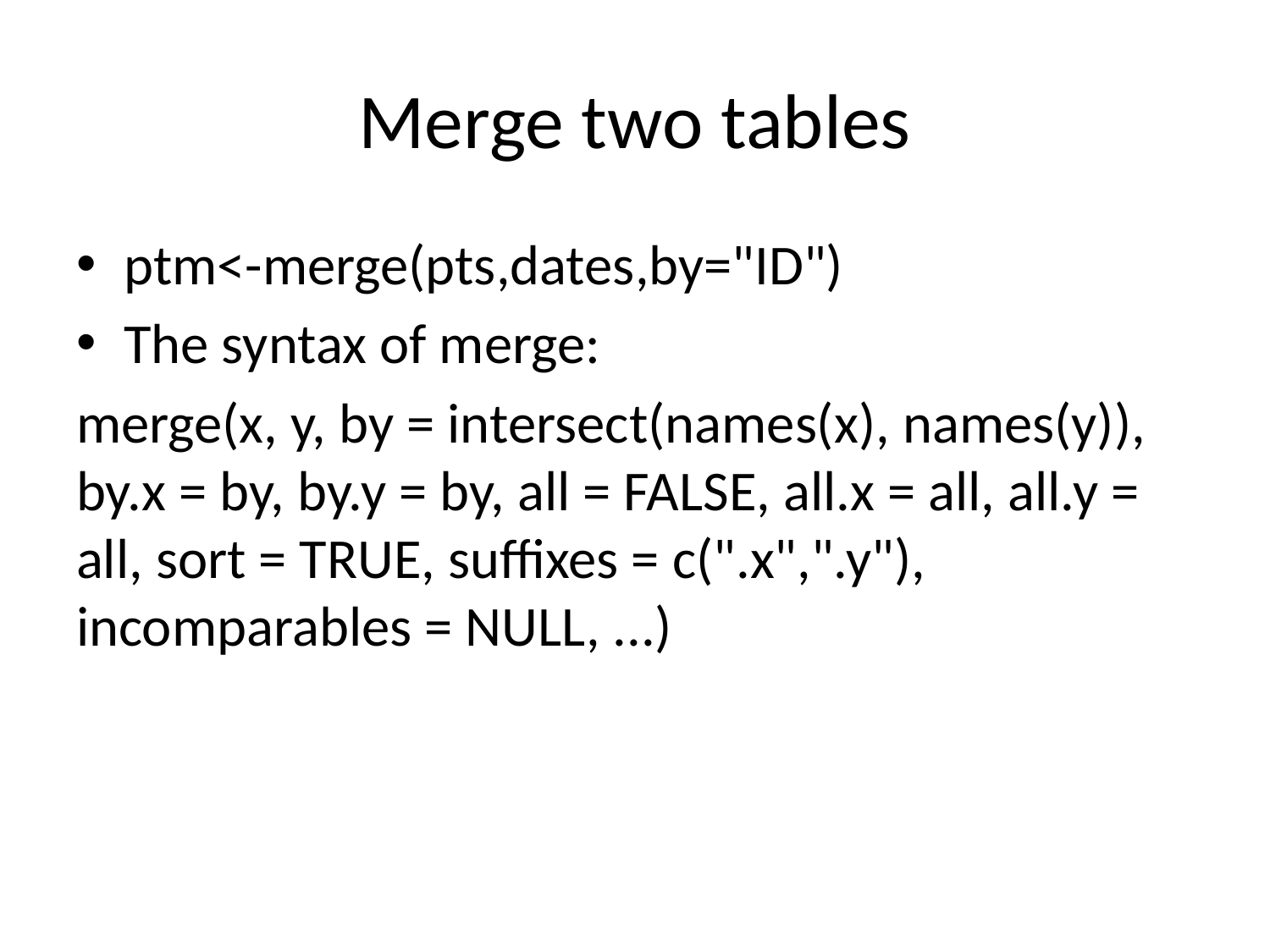

# Merge two tables
ptm<-merge(pts,dates,by="ID")
The syntax of merge:
merge(x, y, by = intersect(names(x), names(y)), by.x = by, by.y = by, all = FALSE, all.x = all, all.y = all, sort = TRUE, suffixes = c(".x",".y"), incomparables = NULL, ...)